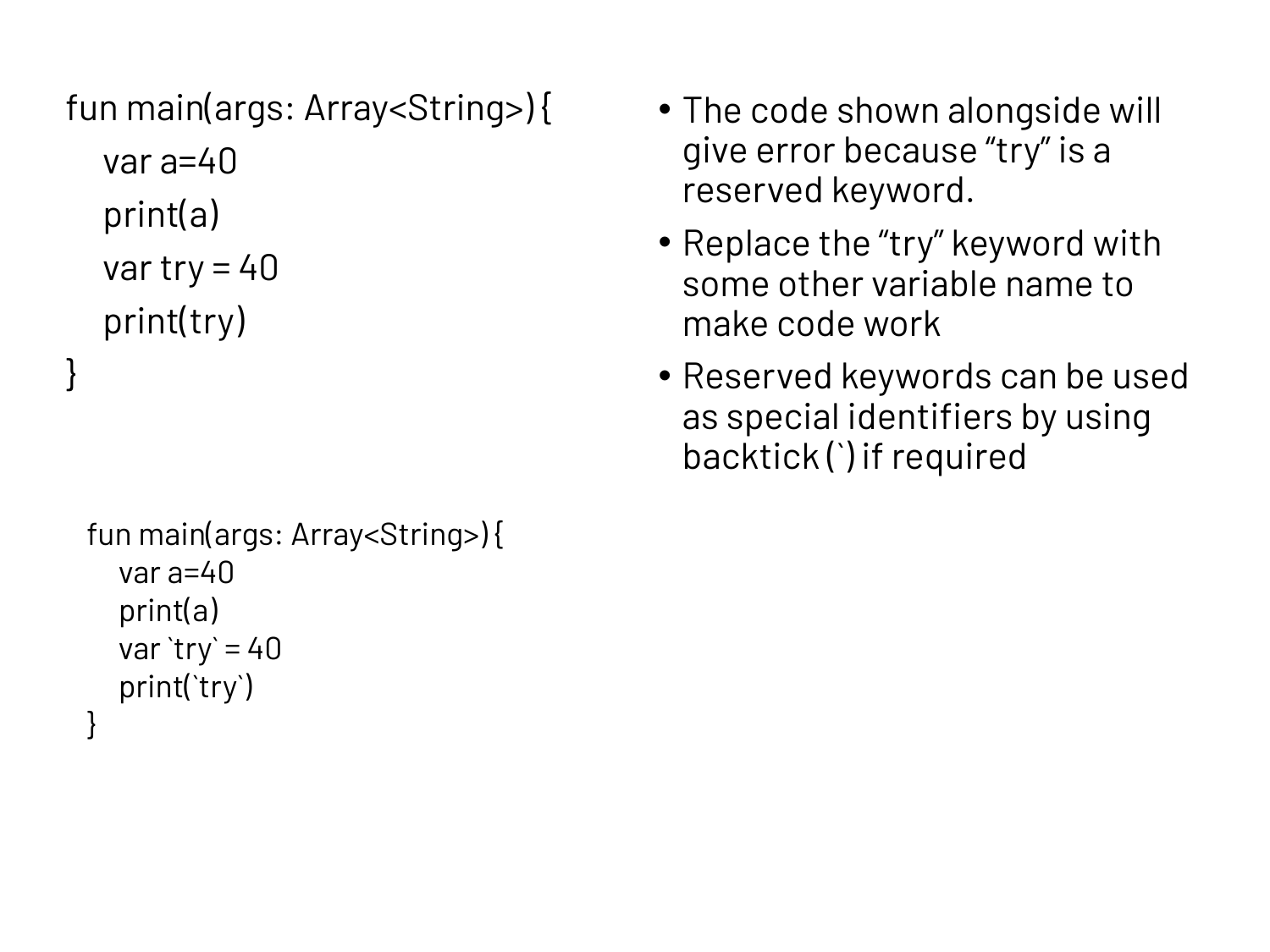

fun main(args: Array<String>) {
     var a=40
     print(a)
     var try = 40
     print(try)
}
The code shown alongside will give error because “try” is a reserved keyword.
Replace the “try” keyword with some other variable name to make code work
Reserved keywords can be used as special identifiers by using backtick (`) if required
fun main(args: Array<String>) {
     var a=40
     print(a)
     var `try` = 40
     print(`try`)
}